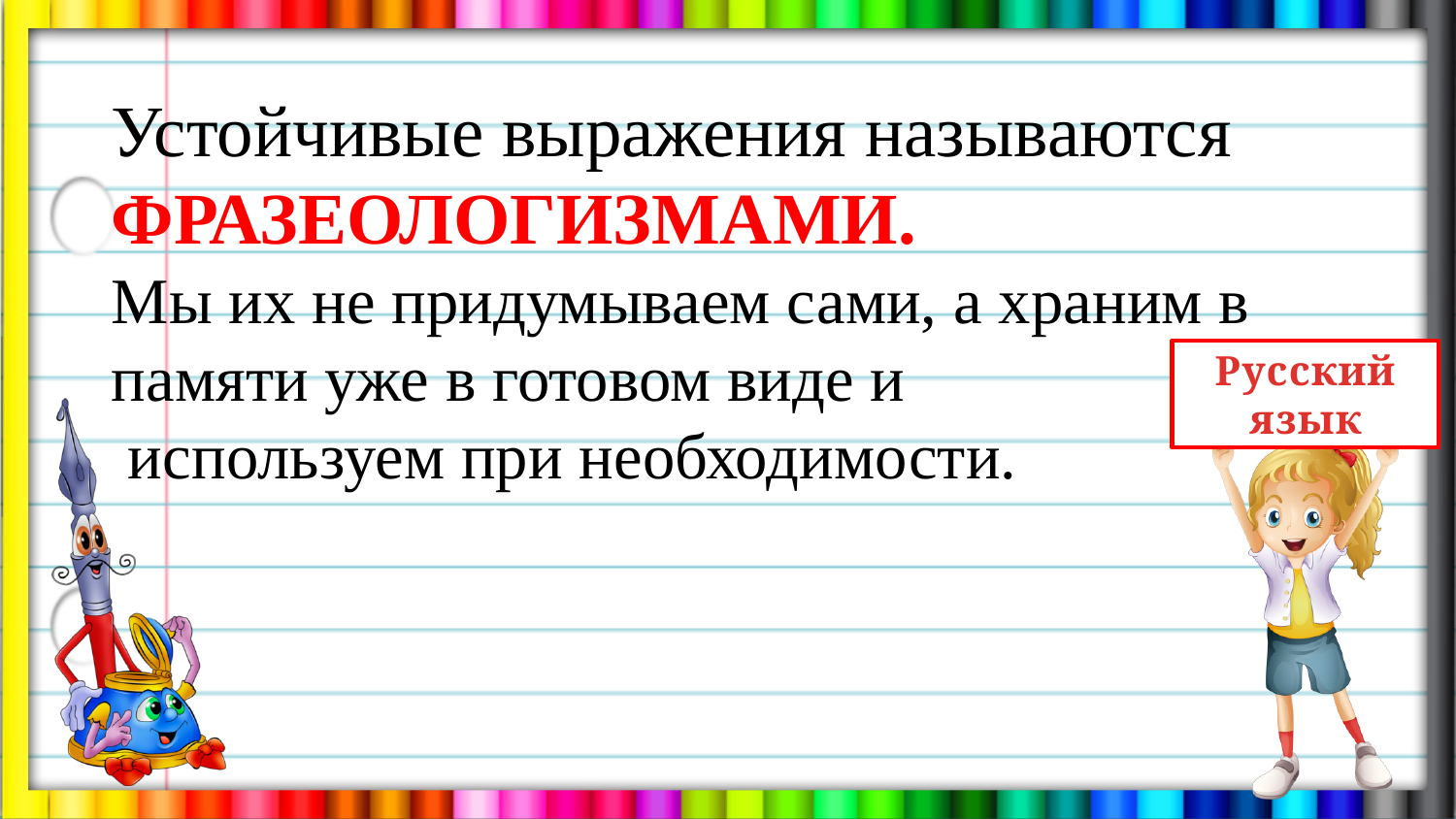

Устойчивые выражения называются ФРАЗЕОЛОГИЗМАМИ.
Мы их не придумываем сами, а храним в памяти уже в готовом виде и
 используем при необходимости.